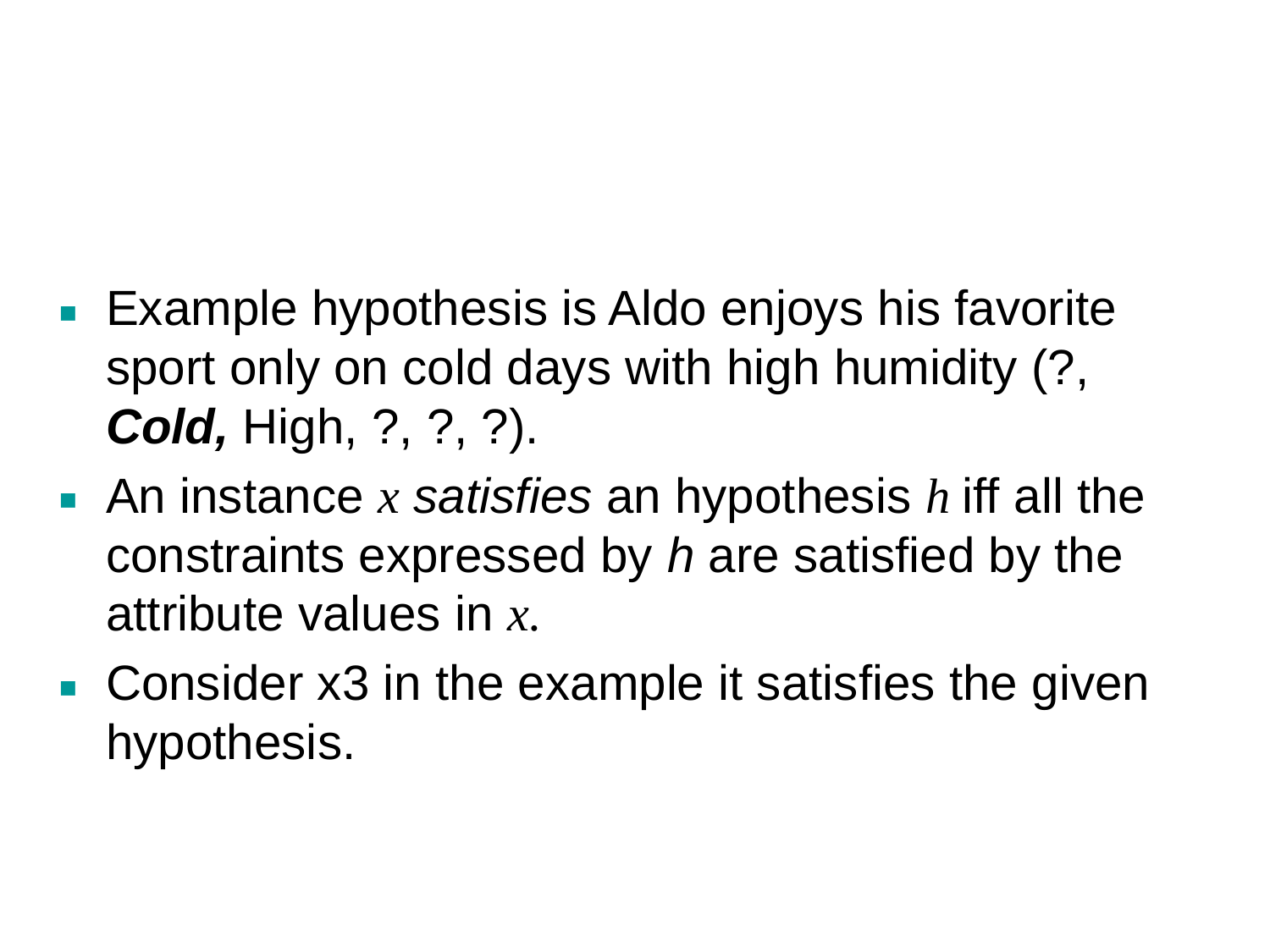

#
Example hypothesis is Aldo enjoys his favorite sport only on cold days with high humidity (?, Cold, High, ?, ?, ?).
An instance x satisfies an hypothesis h iff all the constraints expressed by h are satisfied by the attribute values in x.
Consider x3 in the example it satisfies the given hypothesis.